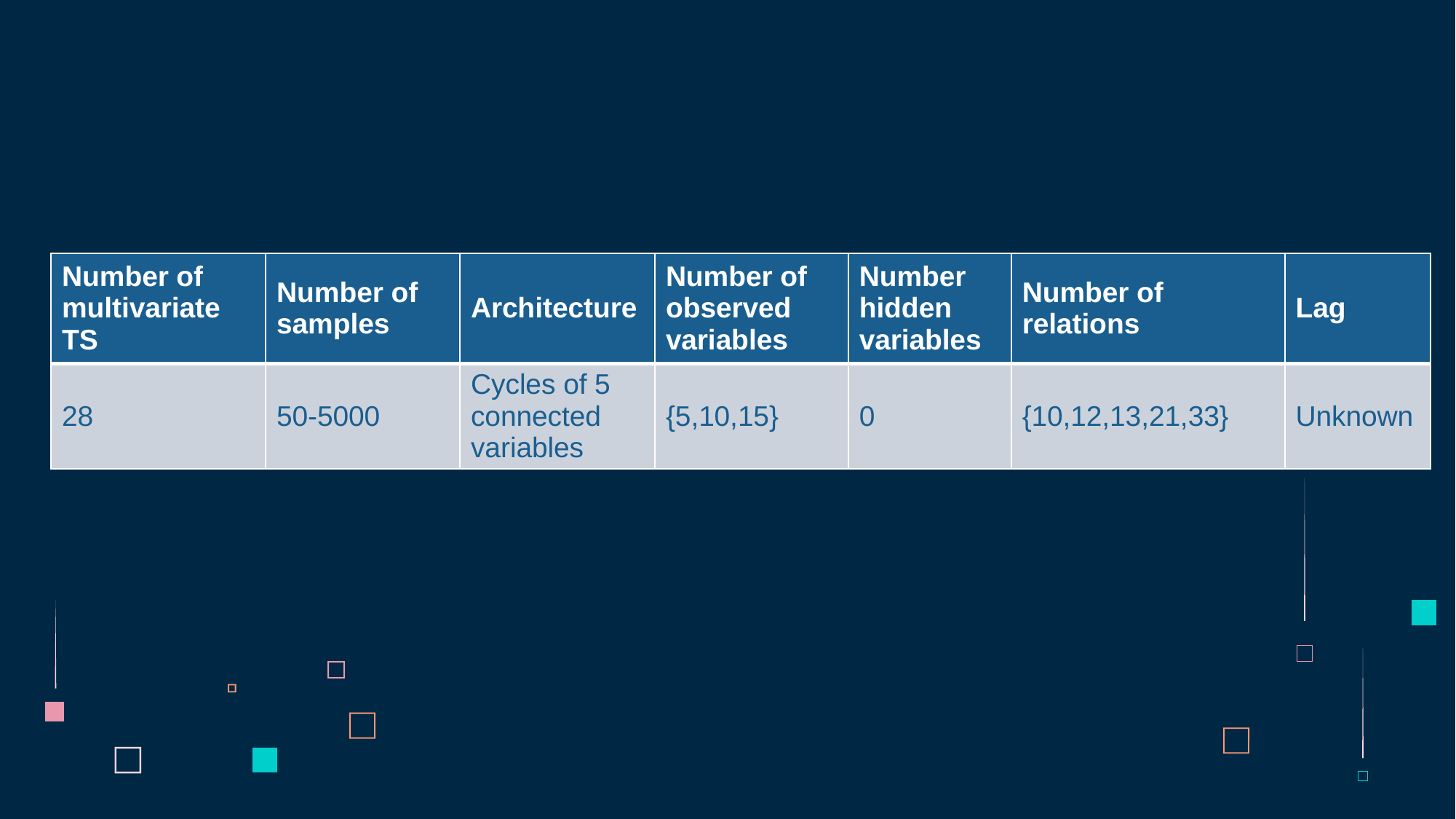

| Number of multivariate TS | Number of samples | Architecture | Number of observed variables | Number hidden variables | Number of relations | Lag |
| --- | --- | --- | --- | --- | --- | --- |
| 28 | 50-5000 | Cycles of 5 connected variables | {5,10,15} | 0 | {10,12,13,21,33} | Unknown |